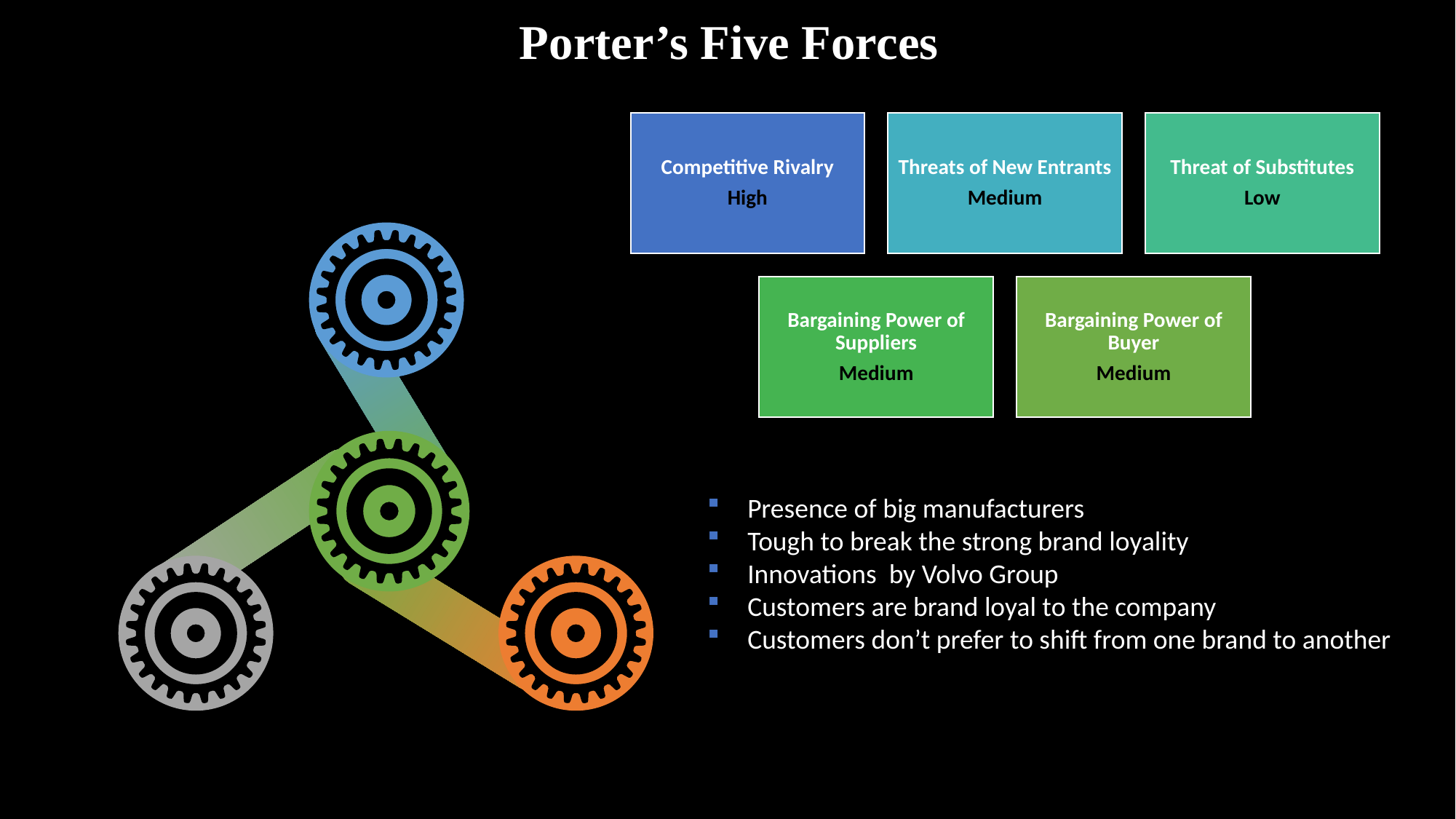

Porter’s Five Forces
Competitive Rivalry
High
Threats of New Entrants
Medium
Threat of Substitutes
Low
Bargaining Power of Suppliers
Medium
Bargaining Power of Buyer
Medium

 Presence of big manufacturers
 Tough to break the strong brand loyality
 Innovations  by Volvo Group
 Customers are brand loyal to the company
 Customers don’t prefer to shift from one brand to another